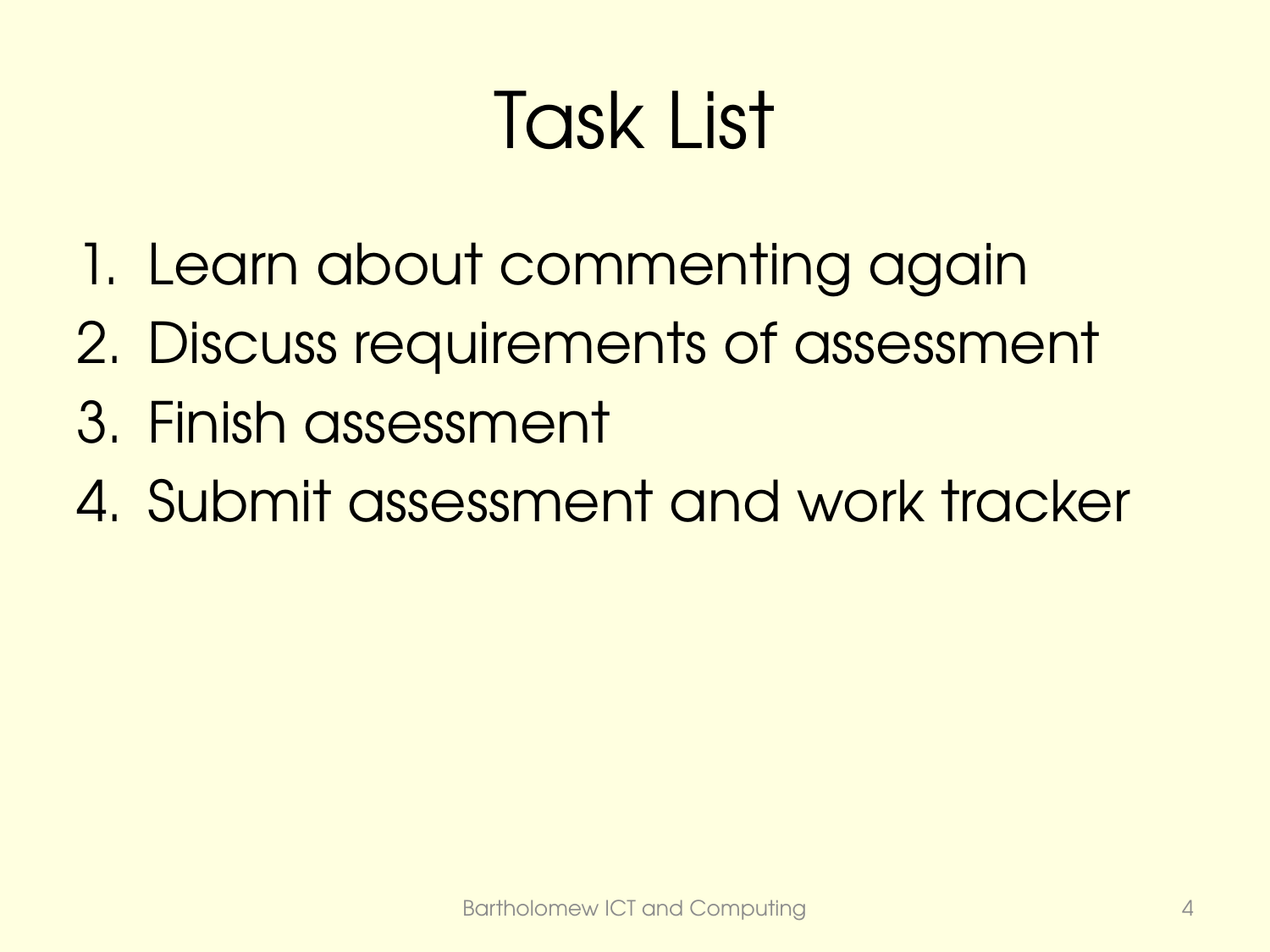

# Task List
Learn about commenting again
Discuss requirements of assessment
Finish assessment
Submit assessment and work tracker
Bartholomew ICT and Computing
4